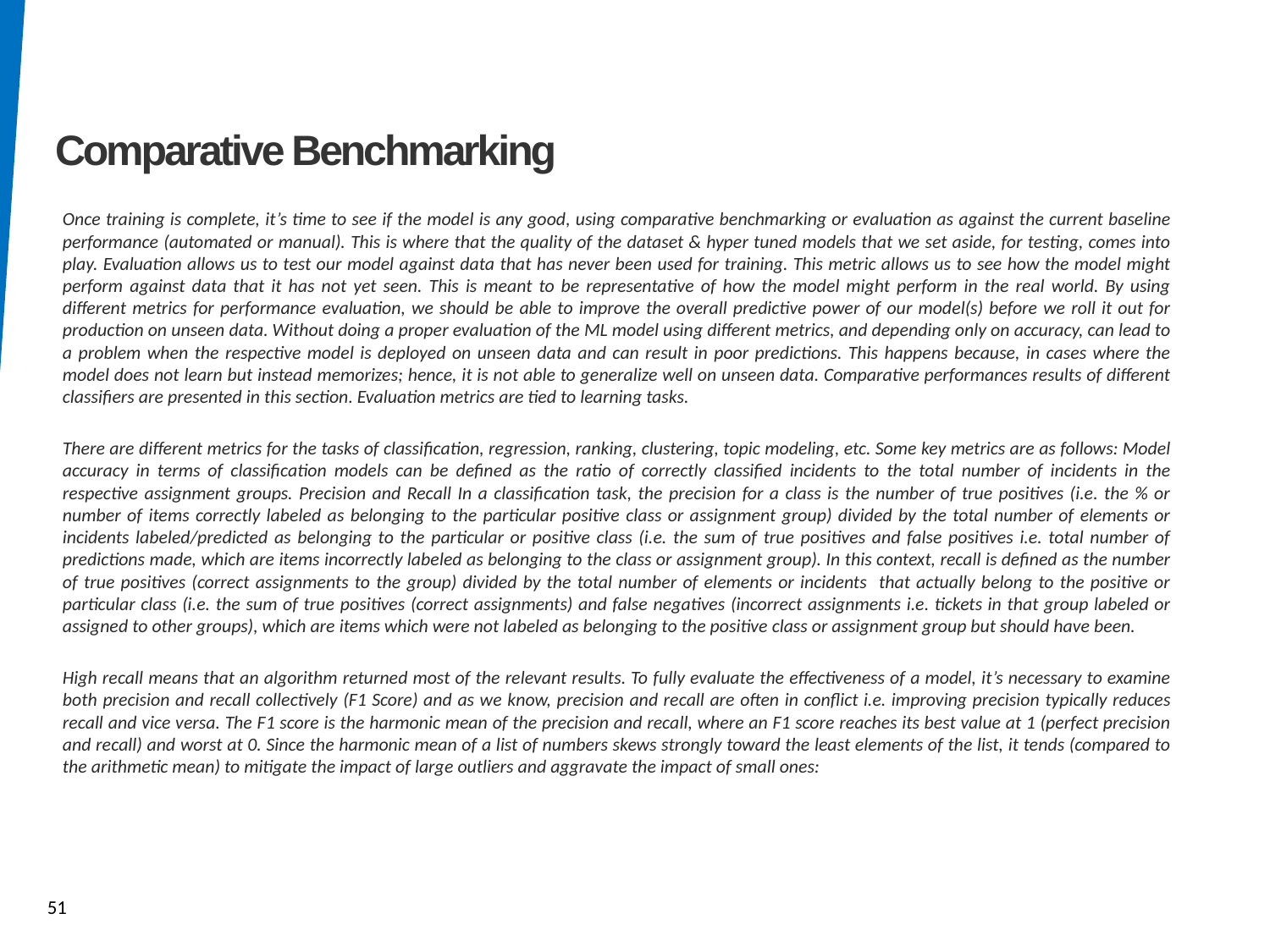

Comparative Benchmarking
Once training is complete, it’s time to see if the model is any good, using comparative benchmarking or evaluation as against the current baseline performance (automated or manual). This is where that the quality of the dataset & hyper tuned models that we set aside, for testing, comes into play. Evaluation allows us to test our model against data that has never been used for training. This metric allows us to see how the model might perform against data that it has not yet seen. This is meant to be representative of how the model might perform in the real world. By using different metrics for performance evaluation, we should be able to improve the overall predictive power of our model(s) before we roll it out for production on unseen data. Without doing a proper evaluation of the ML model using different metrics, and depending only on accuracy, can lead to a problem when the respective model is deployed on unseen data and can result in poor predictions. This happens because, in cases where the model does not learn but instead memorizes; hence, it is not able to generalize well on unseen data. Comparative performances results of different classifiers are presented in this section. Evaluation metrics are tied to learning tasks.

There are different metrics for the tasks of classification, regression, ranking, clustering, topic modeling, etc. Some key metrics are as follows: Model accuracy in terms of classification models can be defined as the ratio of correctly classified incidents to the total number of incidents in the respective assignment groups. Precision and Recall In a classification task, the precision for a class is the number of true positives (i.e. the % or number of items correctly labeled as belonging to the particular positive class or assignment group) divided by the total number of elements or incidents labeled/predicted as belonging to the particular or positive class (i.e. the sum of true positives and false positives i.e. total number of predictions made, which are items incorrectly labeled as belonging to the class or assignment group). In this context, recall is defined as the number of true positives (correct assignments to the group) divided by the total number of elements or incidents  that actually belong to the positive or particular class (i.e. the sum of true positives (correct assignments) and false negatives (incorrect assignments i.e. tickets in that group labeled or assigned to other groups), which are items which were not labeled as belonging to the positive class or assignment group but should have been.

High recall means that an algorithm returned most of the relevant results. To fully evaluate the effectiveness of a model, it’s necessary to examine both precision and recall collectively (F1 Score) and as we know, precision and recall are often in conflict i.e. improving precision typically reduces recall and vice versa. The F1 score is the harmonic mean of the precision and recall, where an F1 score reaches its best value at 1 (perfect precision and recall) and worst at 0. Since the harmonic mean of a list of numbers skews strongly toward the least elements of the list, it tends (compared to the arithmetic mean) to mitigate the impact of large outliers and aggravate the impact of small ones: